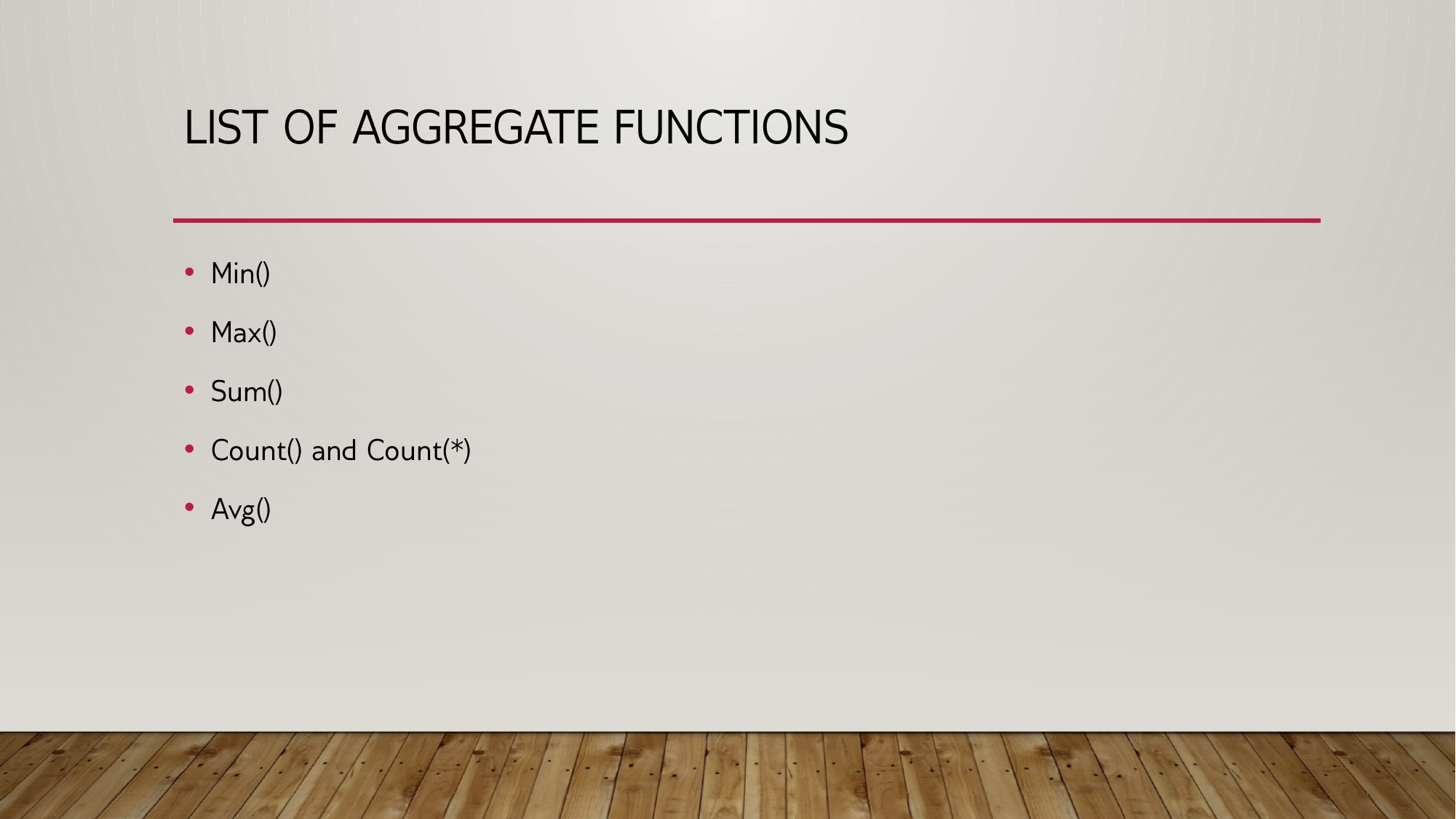

# List of aggregate functions
Min()
Max()
Sum()
Count() and Count(*)
Avg()